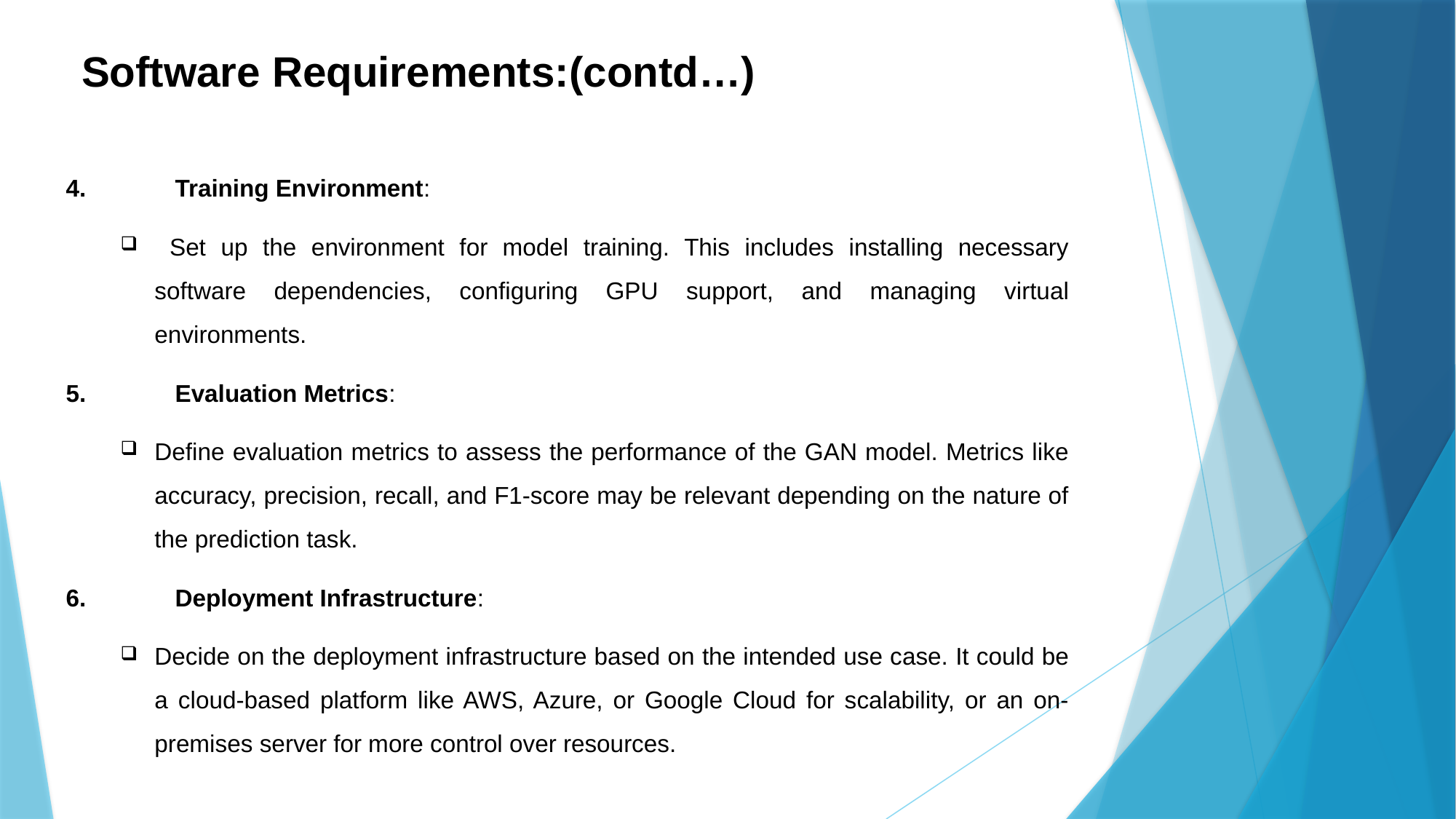

Software Requirements:(contd…)
4.	Training Environment:
 Set up the environment for model training. This includes installing necessary software dependencies, configuring GPU support, and managing virtual environments.
5. 	Evaluation Metrics:
Define evaluation metrics to assess the performance of the GAN model. Metrics like accuracy, precision, recall, and F1-score may be relevant depending on the nature of the prediction task.
6.	Deployment Infrastructure:
Decide on the deployment infrastructure based on the intended use case. It could be a cloud-based platform like AWS, Azure, or Google Cloud for scalability, or an on-premises server for more control over resources.